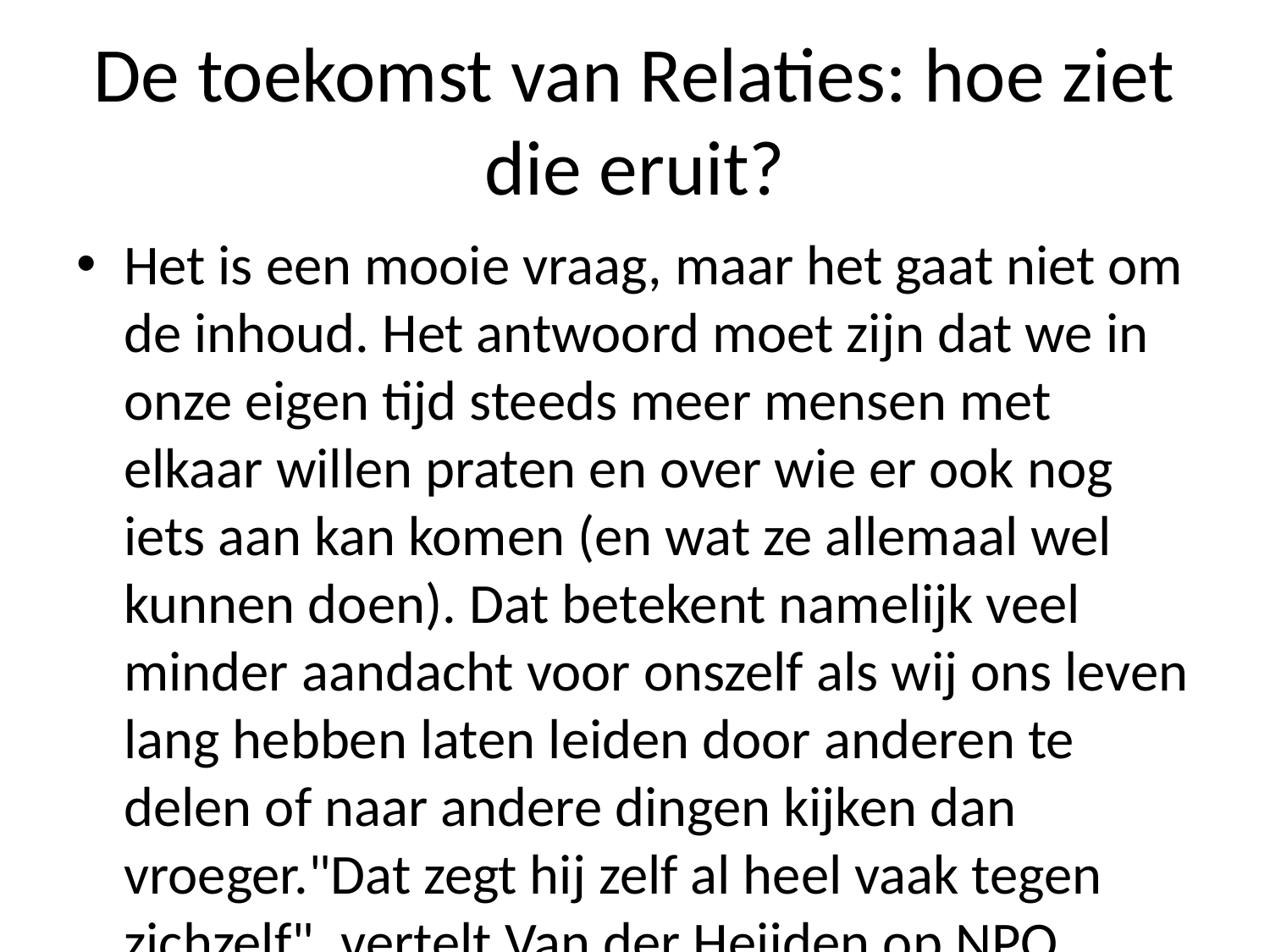

# De toekomst van Relaties: hoe ziet die eruit?
Het is een mooie vraag, maar het gaat niet om de inhoud. Het antwoord moet zijn dat we in onze eigen tijd steeds meer mensen met elkaar willen praten en over wie er ook nog iets aan kan komen (en wat ze allemaal wel kunnen doen). Dat betekent namelijk veel minder aandacht voor onszelf als wij ons leven lang hebben laten leiden door anderen te delen of naar andere dingen kijken dan vroeger."Dat zegt hij zelf al heel vaak tegen zichzelf", vertelt Van der Heijden op NPO Radio 1-programma De Wereld Draait Door". "Ik heb altijd gedacht erover eens waarom ik zo graag wil samenwerken - vooral omdat mijn ouders me zoveel zorgen maken.""Maar nu zie je mij weer teruglopen tot iemand anders," vervolgt hem verder.,"Als jij eenmaal samenwerkt bent kunden jullie misschien beter gaan werken zonder jou erbij betrokken bij hun werk; daar hoef niemand zich mee bezig geweest.''Van den Berg vindt dit belangrijk vanwege 'de grote verschillen tussen mannen' zoals